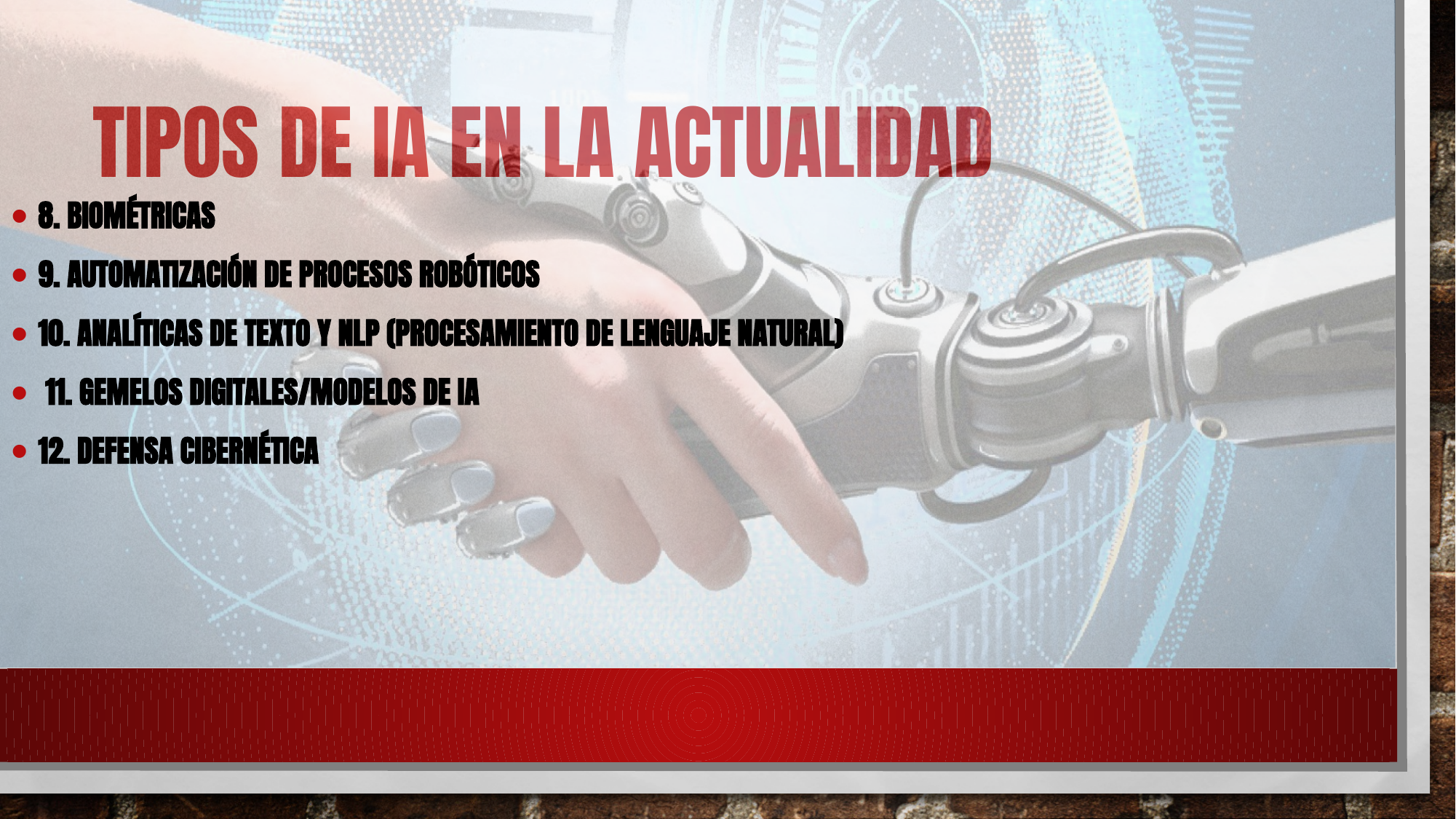

8. Biométricas
9. Automatización de procesos robóticos
10. Analíticas de texto y NLP (Procesamiento de Lenguaje Natural)
 11. Gemelos Digitales/Modelos de IA
12. Defensa Cibernética

# Tipos de ia en la actualidad